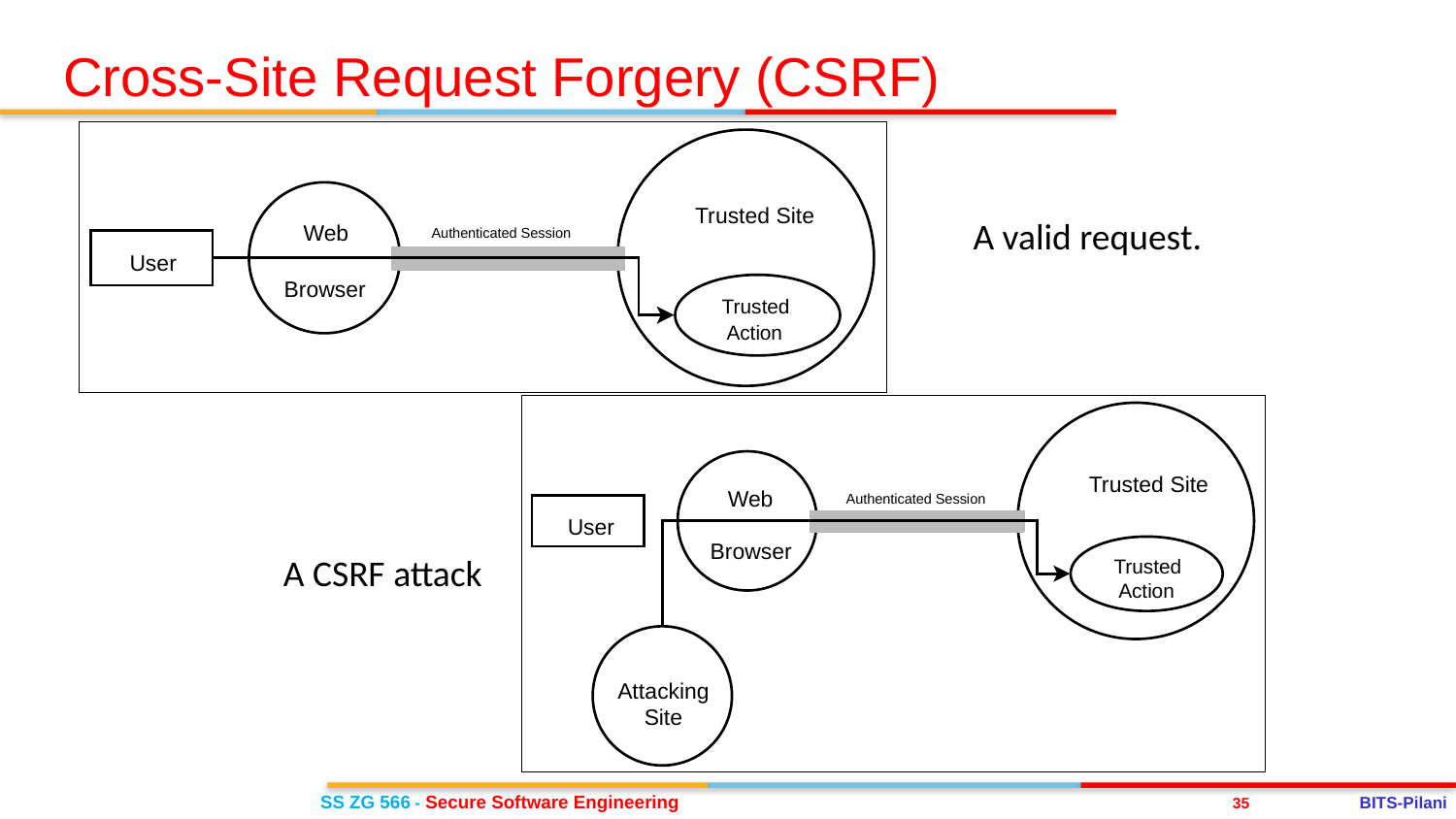

Cross-Site Request Forgery (CSRF)

Trusted Site
Web
Authenticated Session

User

Browser

Trusted

 Action

A valid request.

Trusted Site
Web
Authenticated Session

User

Browser

Trusted

 Action

Attacking
Site

A CSRF attack